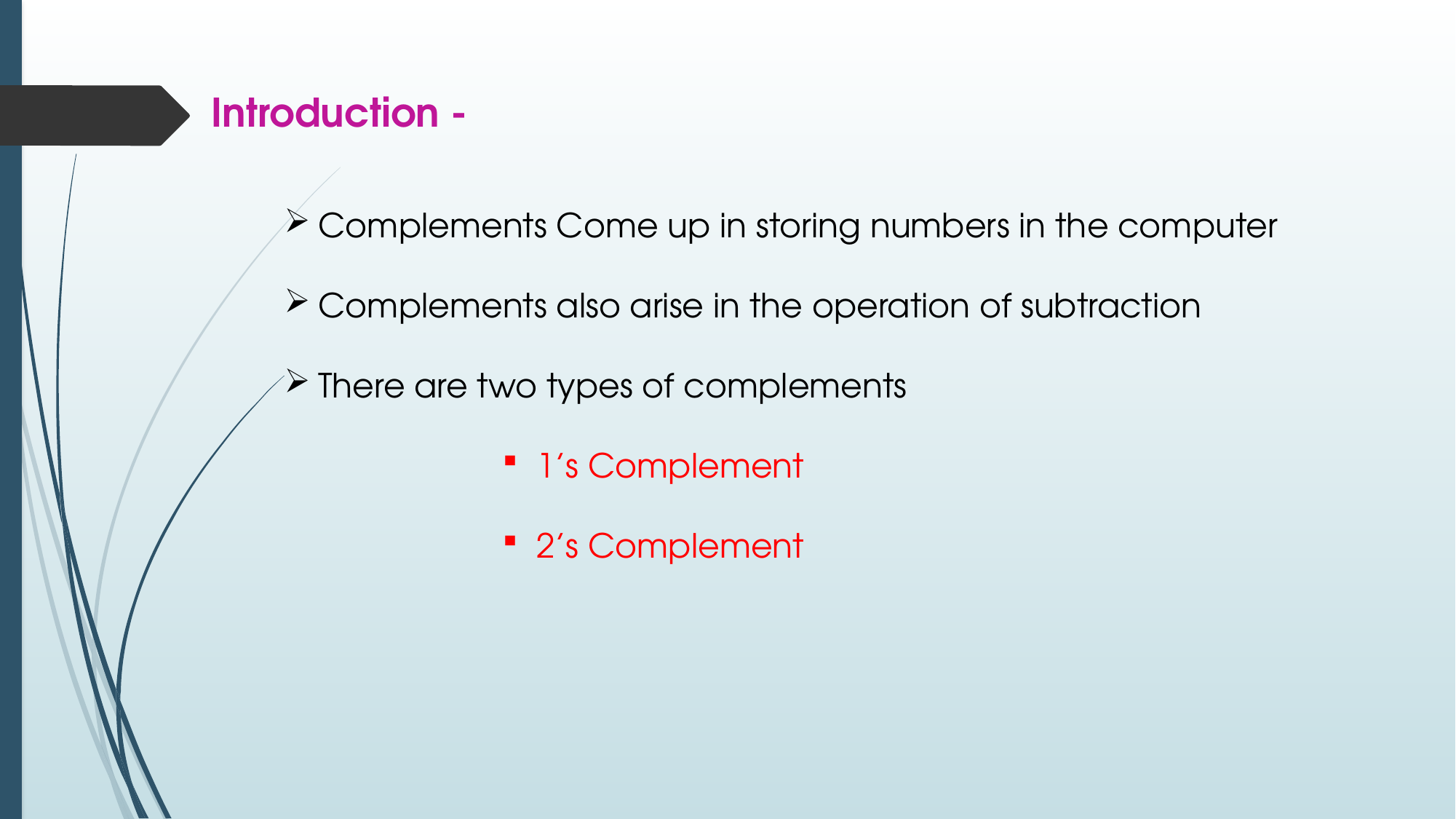

Introduction -
Complements Come up in storing numbers in the computer

Complements also arise in the operation of subtraction

There are two types of complements

1’s Complement

2’s Complement